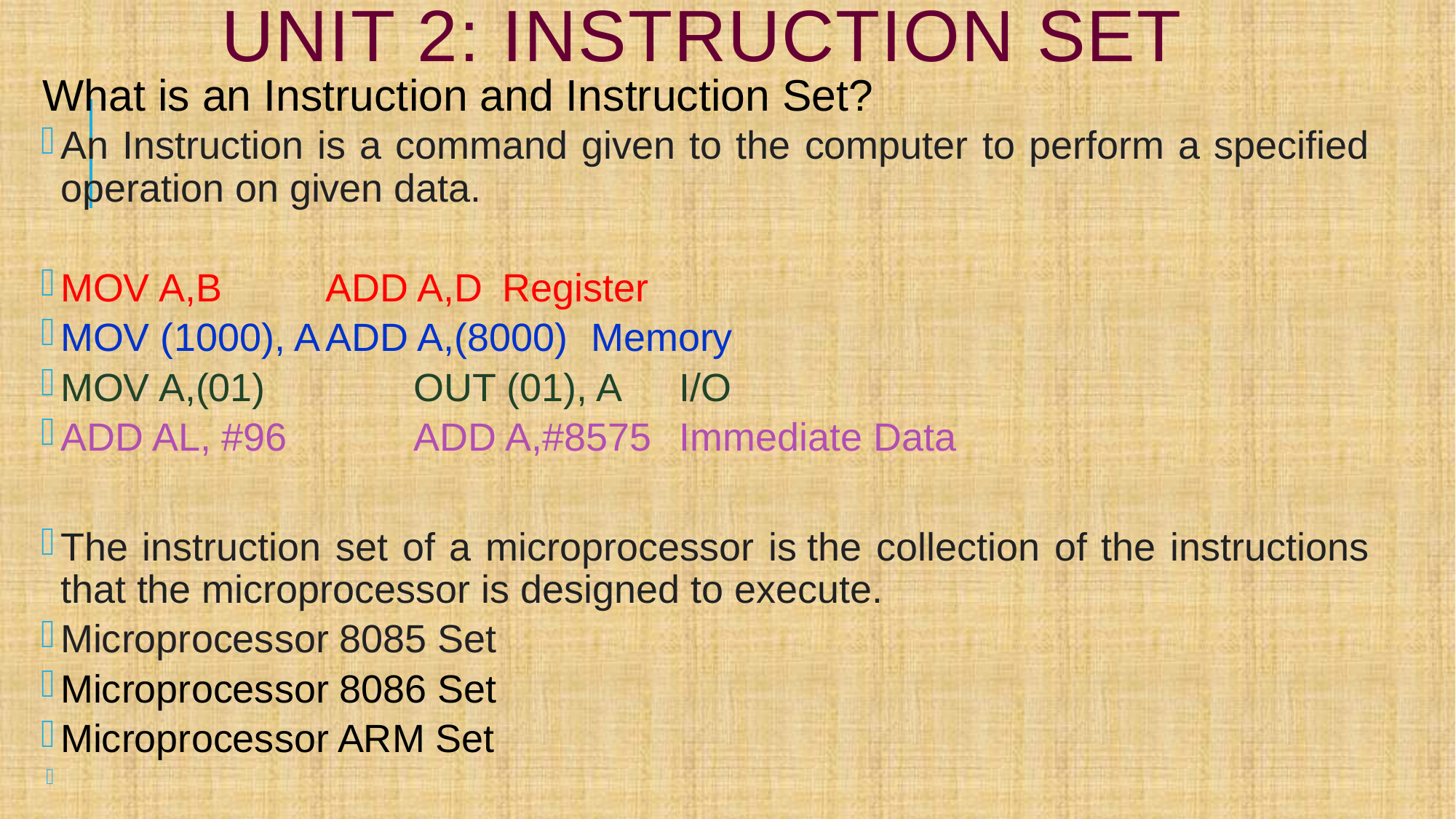

# UNIT 2: Instruction set
What is an Instruction and Instruction Set?
An Instruction is a command given to the computer to perform a specified operation on given data.

MOV A,B        			ADD A,D			Register
MOV (1000), A			ADD A,(8000)		Memory
MOV A,(01)      		OUT (01), A		I/O
ADD AL, #96    			ADD A,#8575		Immediate Data

The instruction set of a microprocessor is the collection of the instructions that the microprocessor is designed to execute.
Microprocessor 8085 Set
Microprocessor 8086 Set
Microprocessor ARM Set